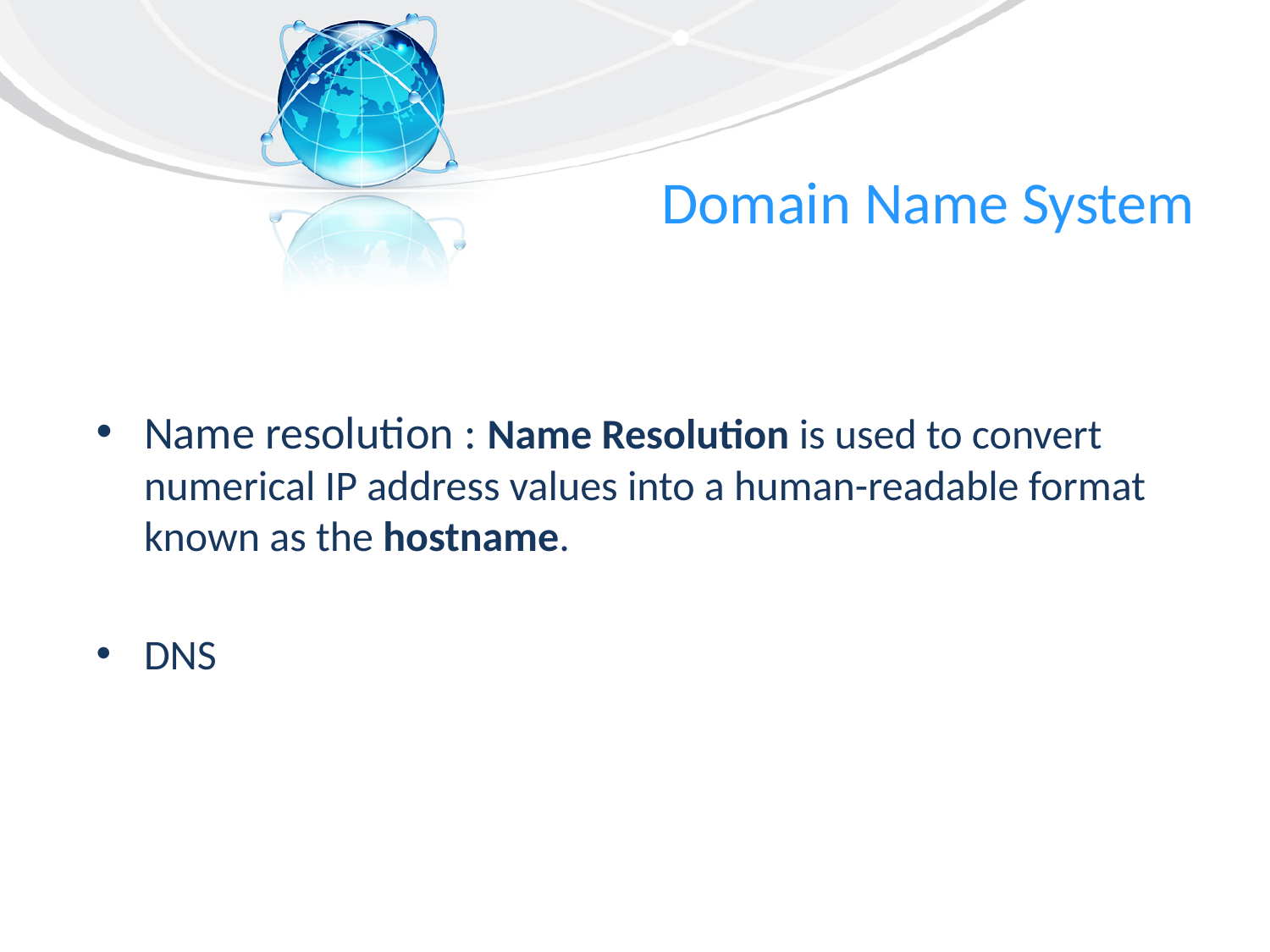

# Domain Name System

Name resolution : Name Resolution is used to convert numerical IP address values into a human-readable format known as the hostname.

DNS